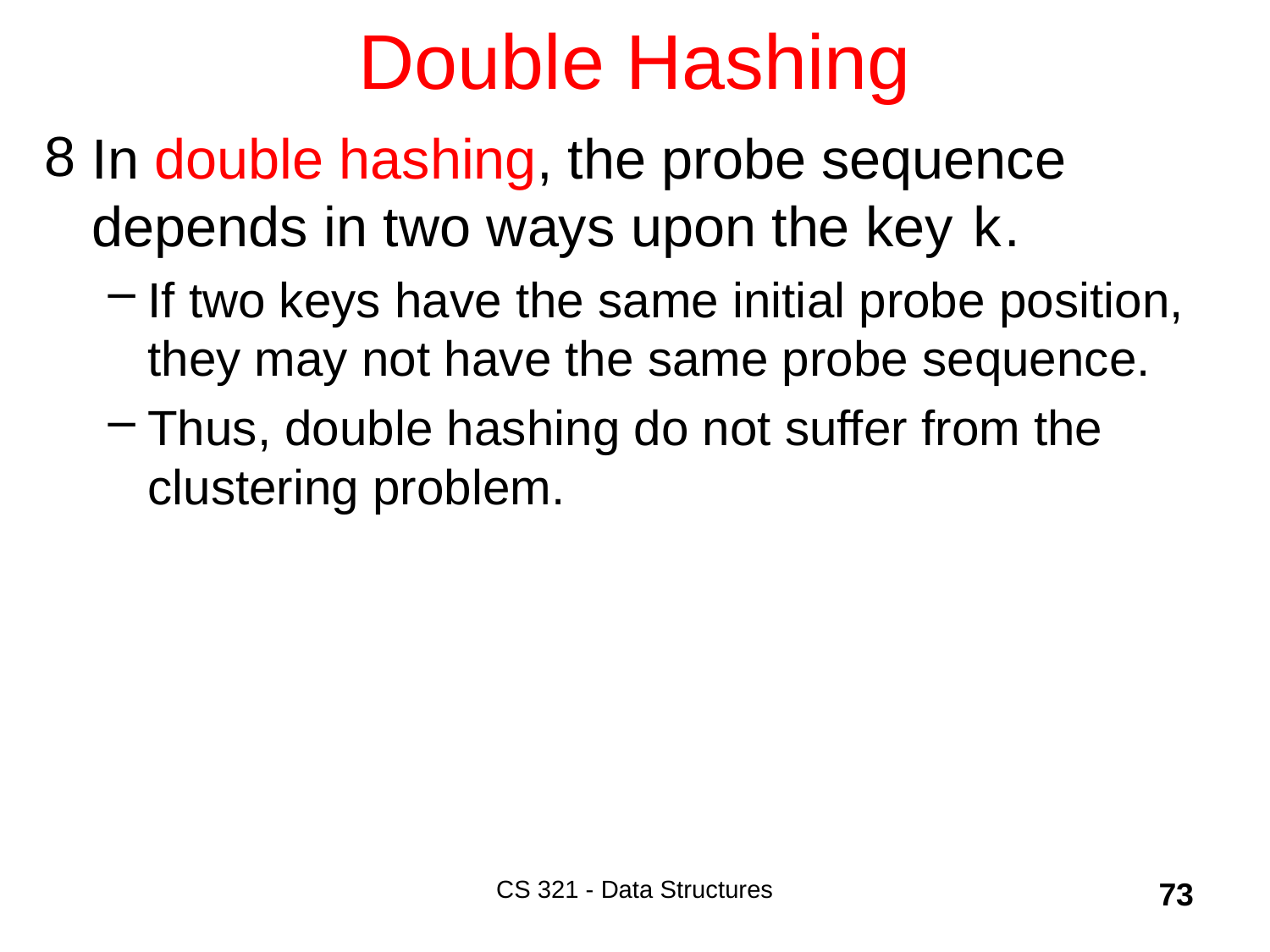

# Double Hashing
In double hashing, the probe sequence depends in two ways upon the key k.
If two keys have the same initial probe position, they may not have the same probe sequence.
Thus, double hashing do not suffer from the clustering problem.
CS 321 - Data Structures
73